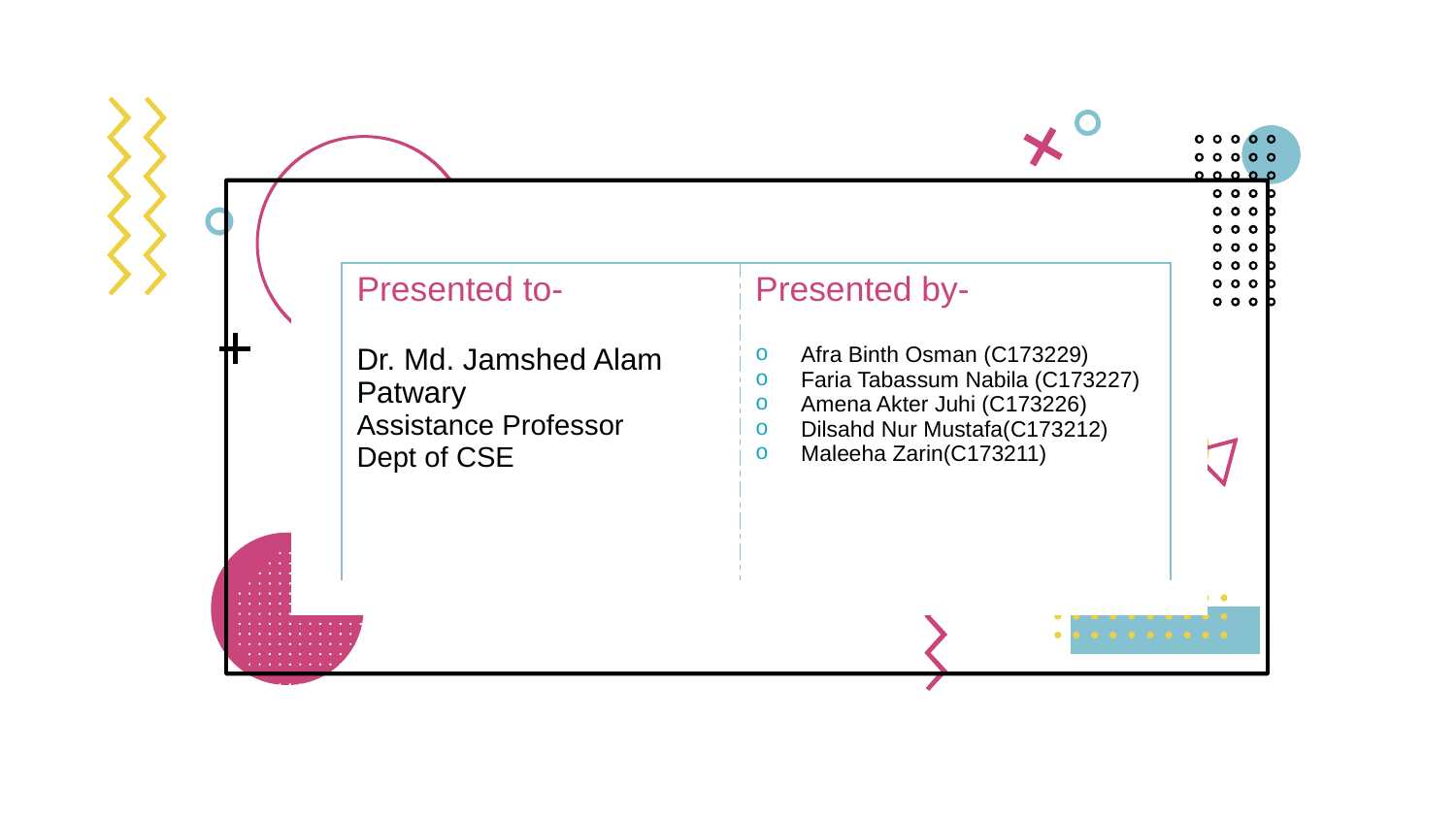

| Presented to- Dr. Md. Jamshed Alam Patwary Assistance Professor Dept of CSE | Presented by- Afra Binth Osman (C173229) Faria Tabassum Nabila (C173227) Amena Akter Juhi (C173226) Dilsahd Nur Mustafa(C173212) Maleeha Zarin(C173211) |
| --- | --- |